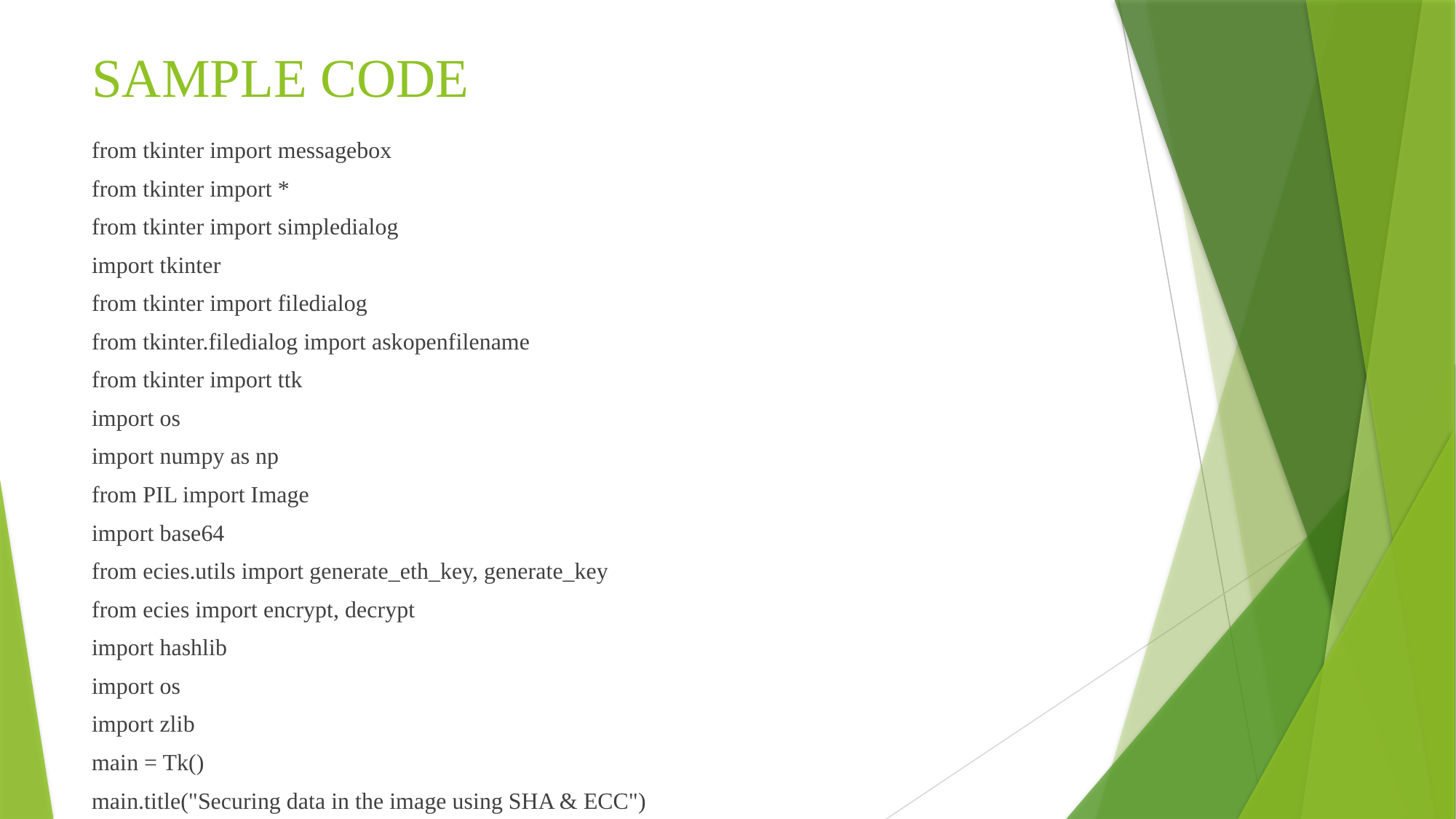

# SAMPLE CODE
from tkinter import messagebox
from tkinter import *
from tkinter import simpledialog
import tkinter
from tkinter import filedialog
from tkinter.filedialog import askopenfilename
from tkinter import ttk
import os
import numpy as np
from PIL import Image
import base64
from ecies.utils import generate_eth_key, generate_key
from ecies import encrypt, decrypt
import hashlib
import os
import zlib
main = Tk()
main.title("Securing data in the image using SHA & ECC")